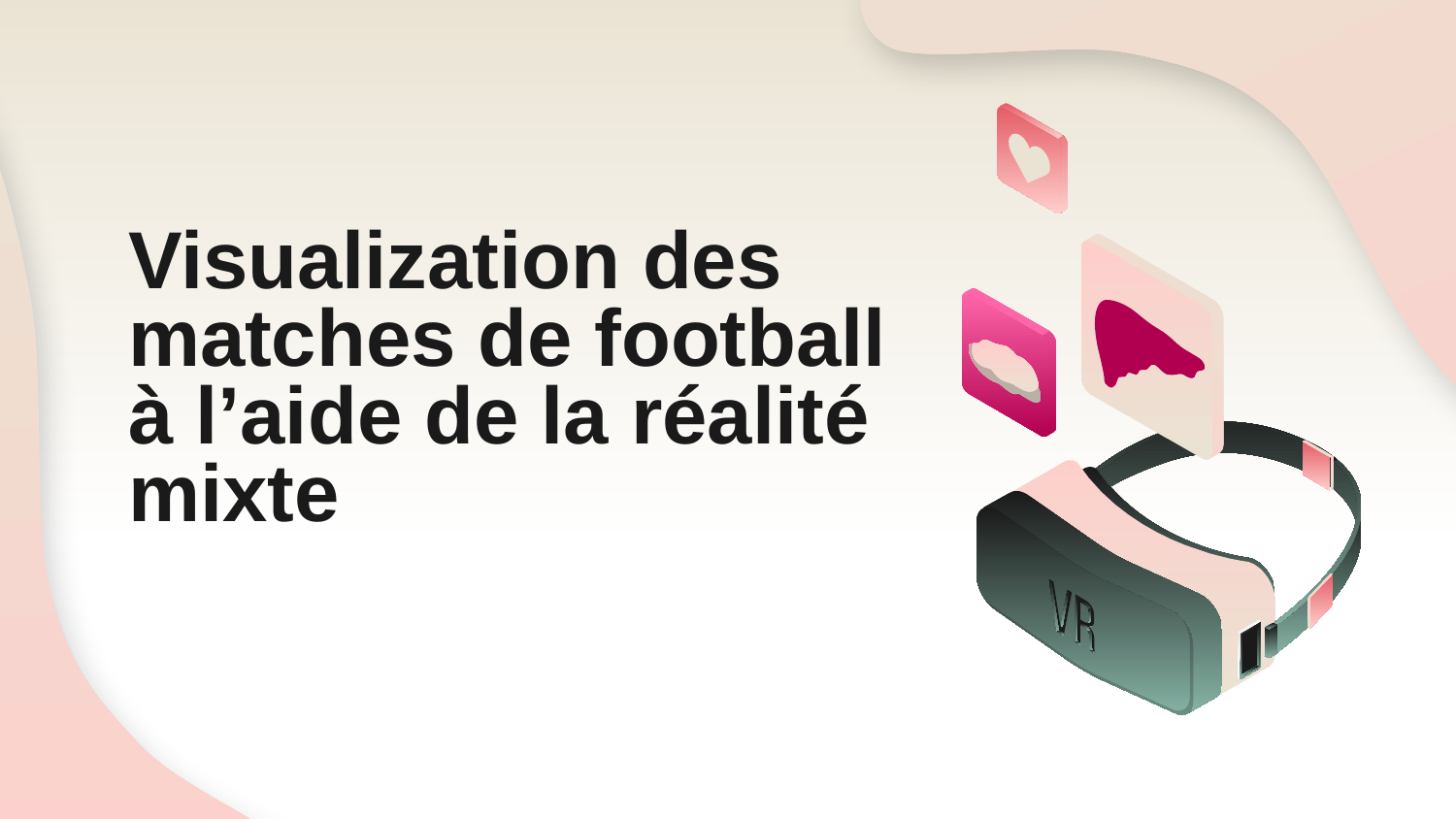

# Visualization des matches de football à l’aide de la réalité mixte